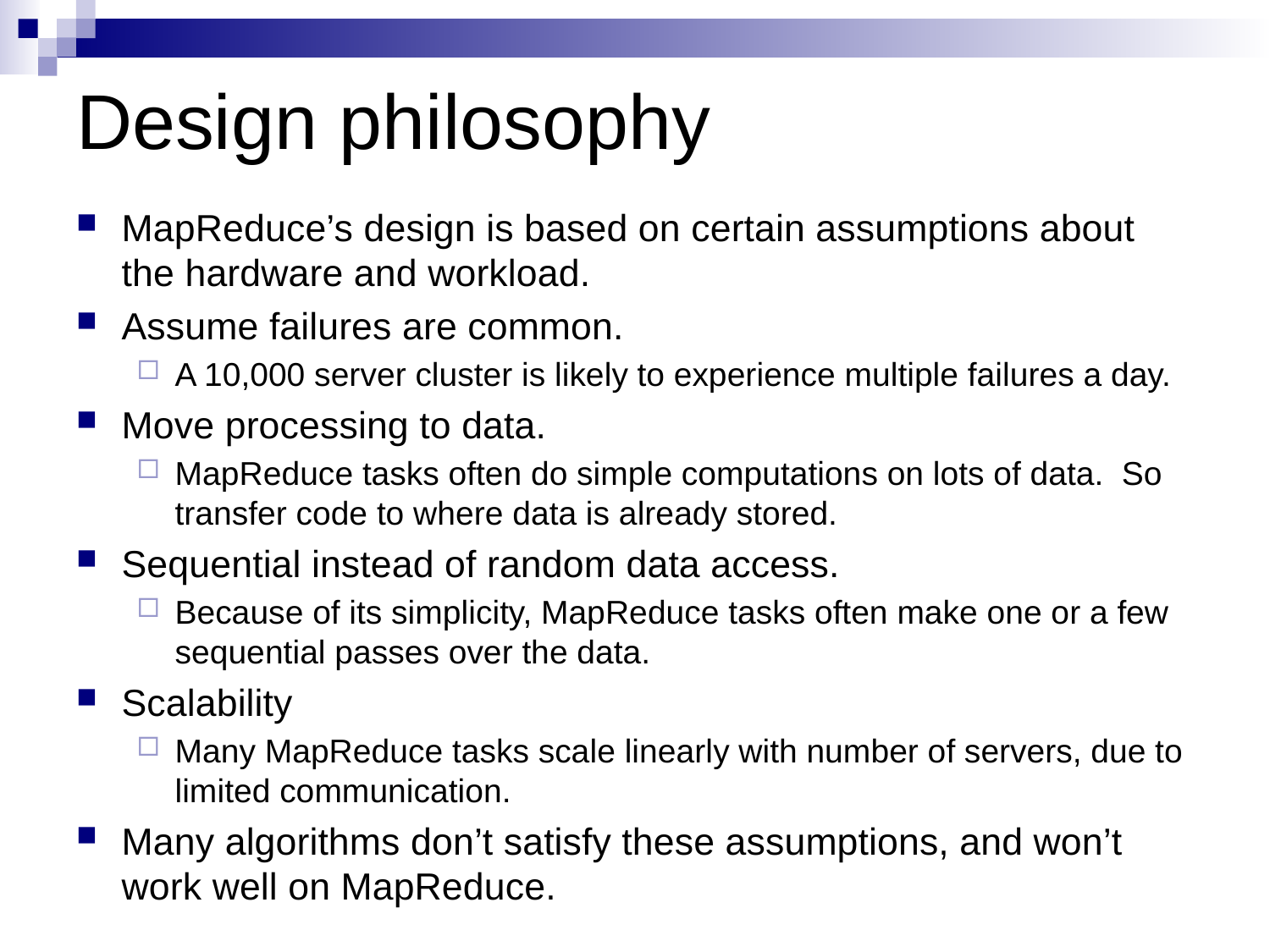

# Design philosophy
MapReduce’s design is based on certain assumptions about the hardware and workload.
Assume failures are common.
A 10,000 server cluster is likely to experience multiple failures a day.
Move processing to data.
MapReduce tasks often do simple computations on lots of data.  So transfer code to where data is already stored.
Sequential instead of random data access.
Because of its simplicity, MapReduce tasks often make one or a few sequential passes over the data.
Scalability
Many MapReduce tasks scale linearly with number of servers, due to limited communication.
Many algorithms don’t satisfy these assumptions, and won’t work well on MapReduce.